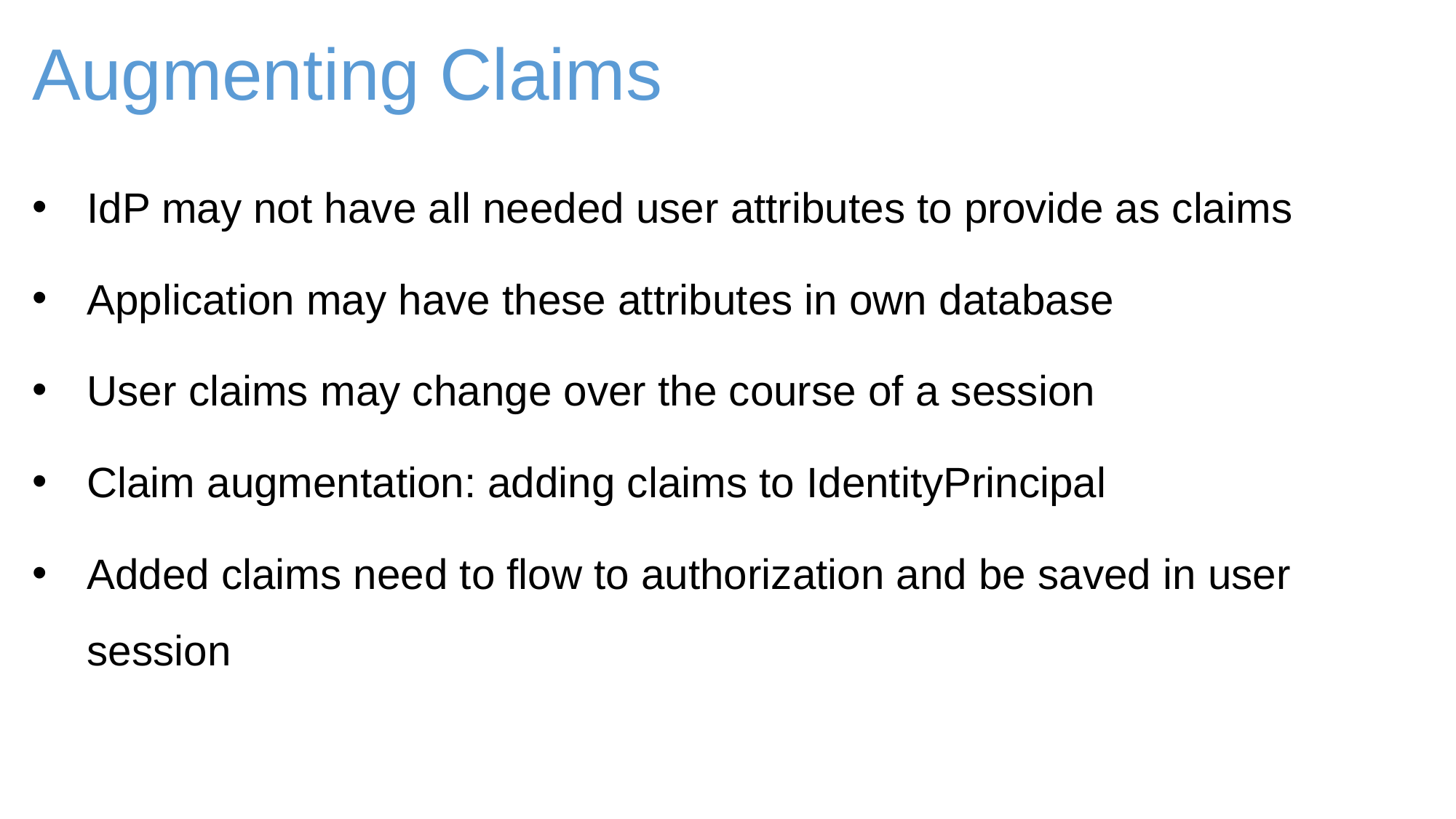

# Augmenting Claims
IdP may not have all needed user attributes to provide as claims
Application may have these attributes in own database
User claims may change over the course of a session
Claim augmentation: adding claims to IdentityPrincipal
Added claims need to flow to authorization and be saved in user session